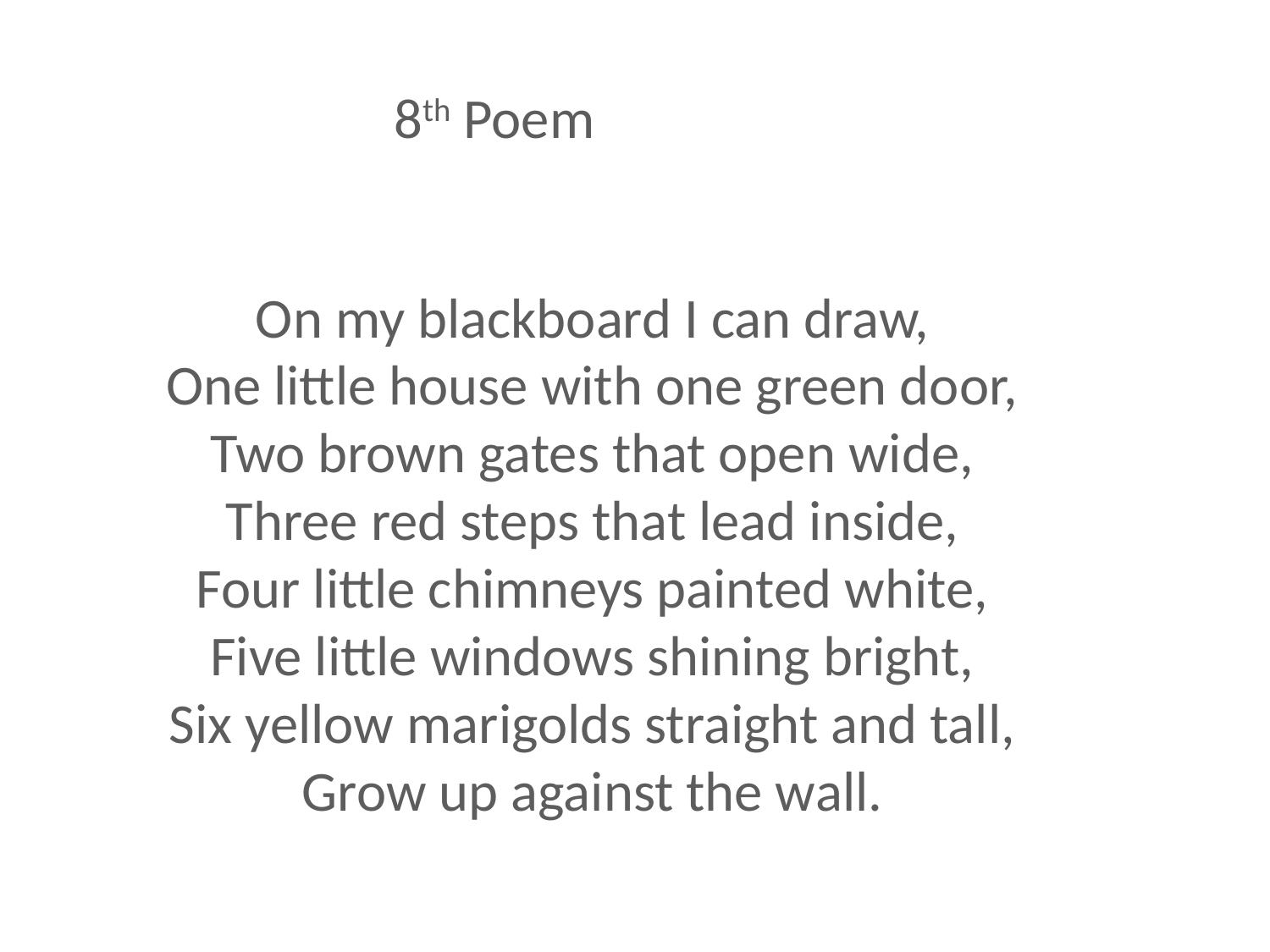

8th Poem
On my blackboard I can draw,
One little house with one green door,
Two brown gates that open wide,
Three red steps that lead inside,
Four little chimneys painted white,
Five little windows shining bright,
Six yellow marigolds straight and tall,
Grow up against the wall.